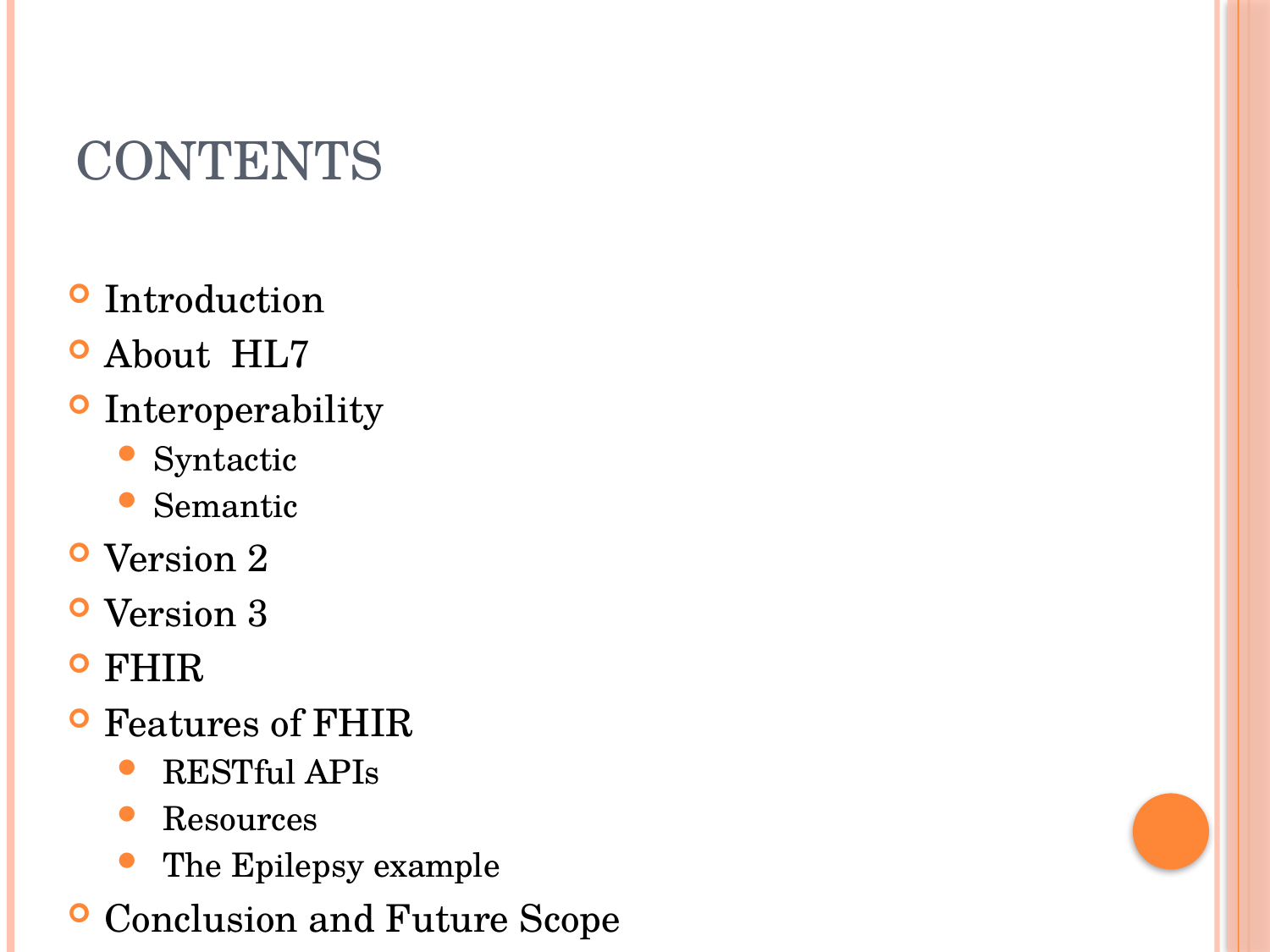

# Contents
Introduction
About  HL7
Interoperability
Syntactic
Semantic
Version 2
Version 3
FHIR
Features of FHIR
 RESTful APIs
 Resources
 The Epilepsy example
Conclusion and Future Scope